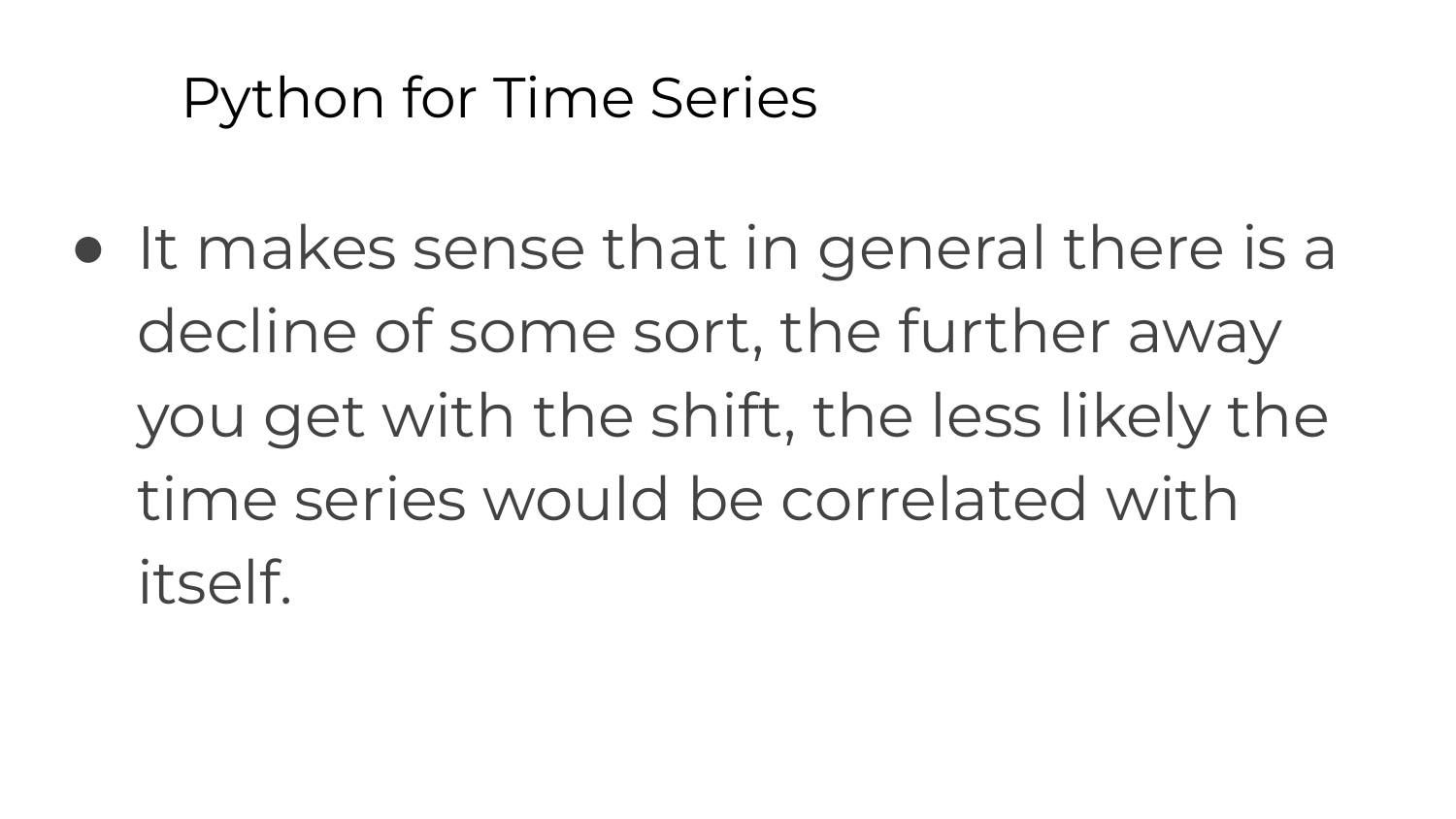

# Python for Time Series

It makes sense that in general there is a decline of some sort, the further away you get with the shift, the less likely the time series would be correlated with itself.